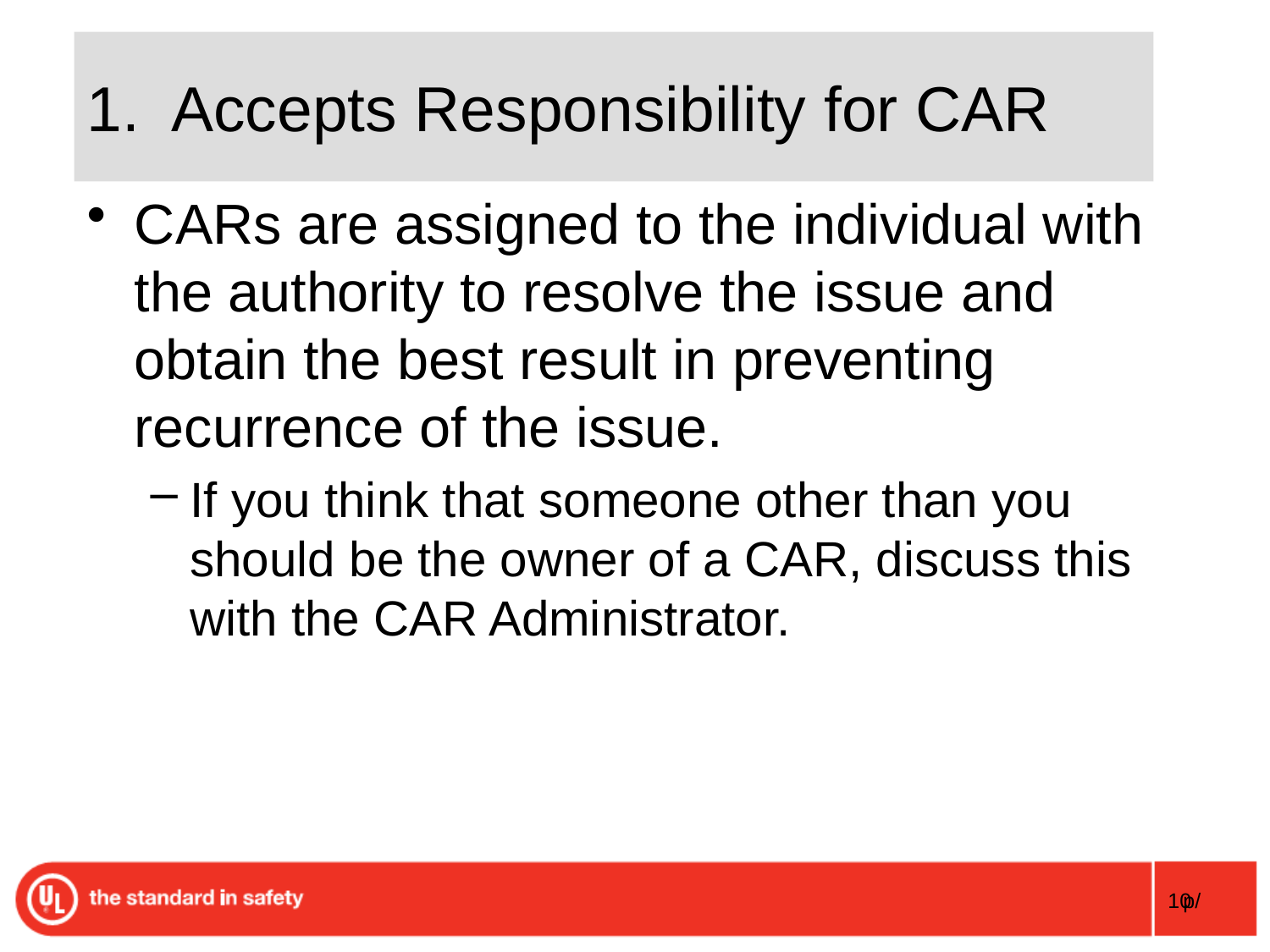

# 1.  Accepts Responsibility for CAR
CARs are assigned to the individual with the authority to resolve the issue and obtain the best result in preventing recurrence of the issue.
If you think that someone other than you should be the owner of a CAR, discuss this with the CAR Administrator.